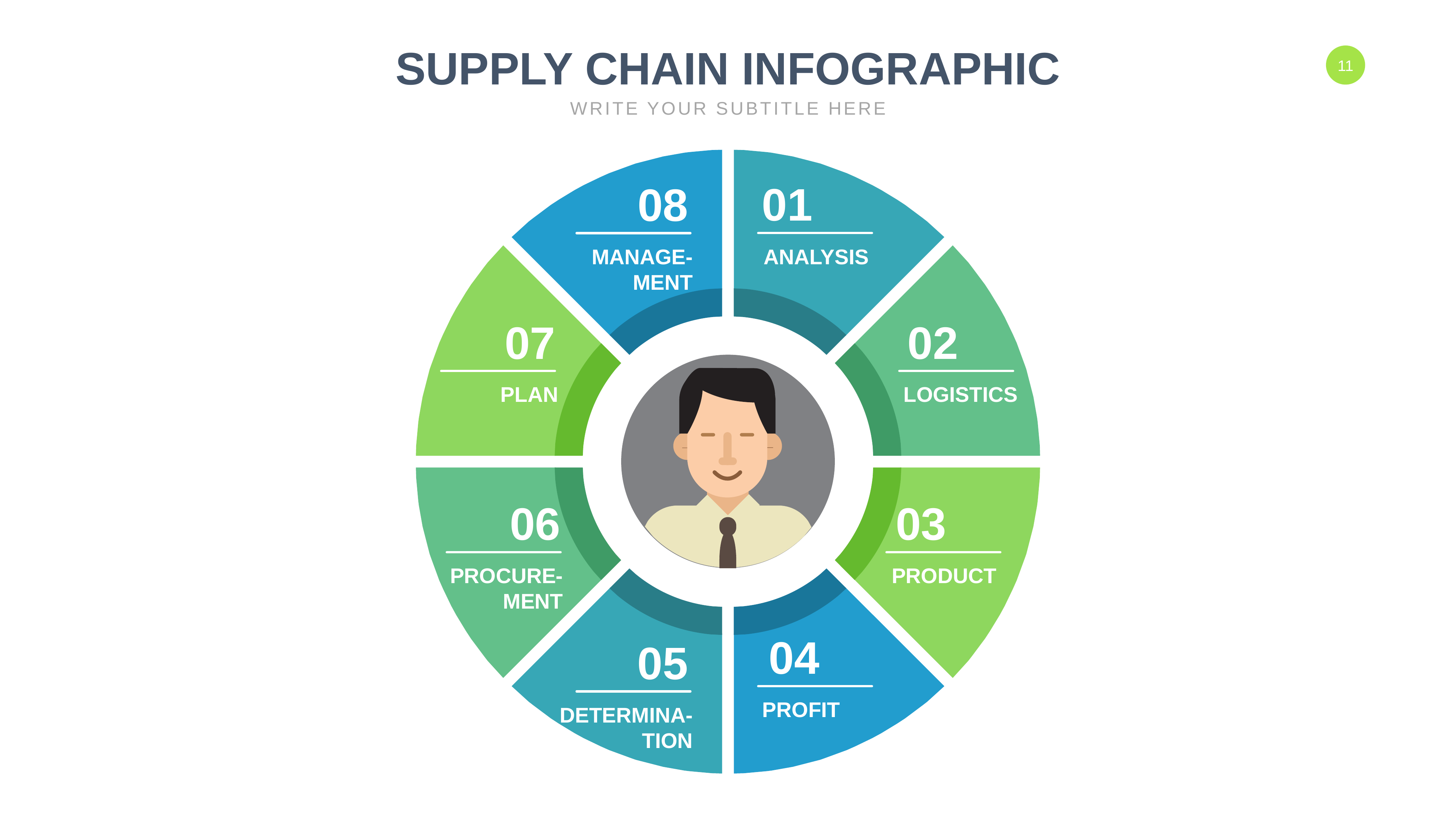

SUPPLY CHAIN INFOGRAPHIC
WRITE YOUR SUBTITLE HERE

01
08
ANALYSIS
MANAGE-MENT
07
02
PLAN
LOGISTICS
06
03
PROCURE-MENT
PRODUCT
04
05
PROFIT
DETERMINA-TION